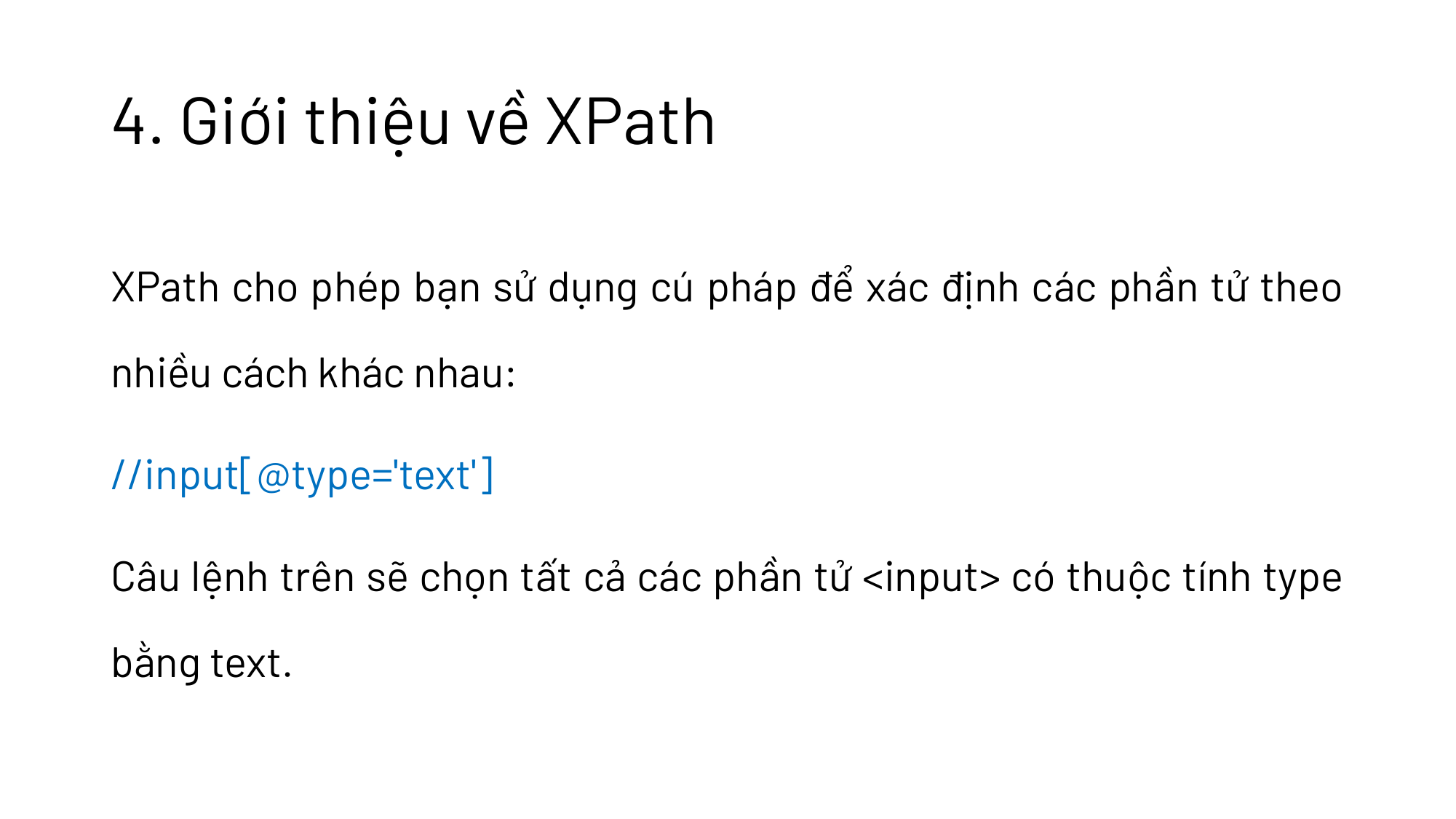

# 4. Giới thiệu về XPath
XPath cho phép bạn sử dụng cú pháp để xác định các phần tử theo nhiều cách khác nhau:
//input[@type='text']
Câu lệnh trên sẽ chọn tất cả các phần tử <input> có thuộc tính type bằng text.